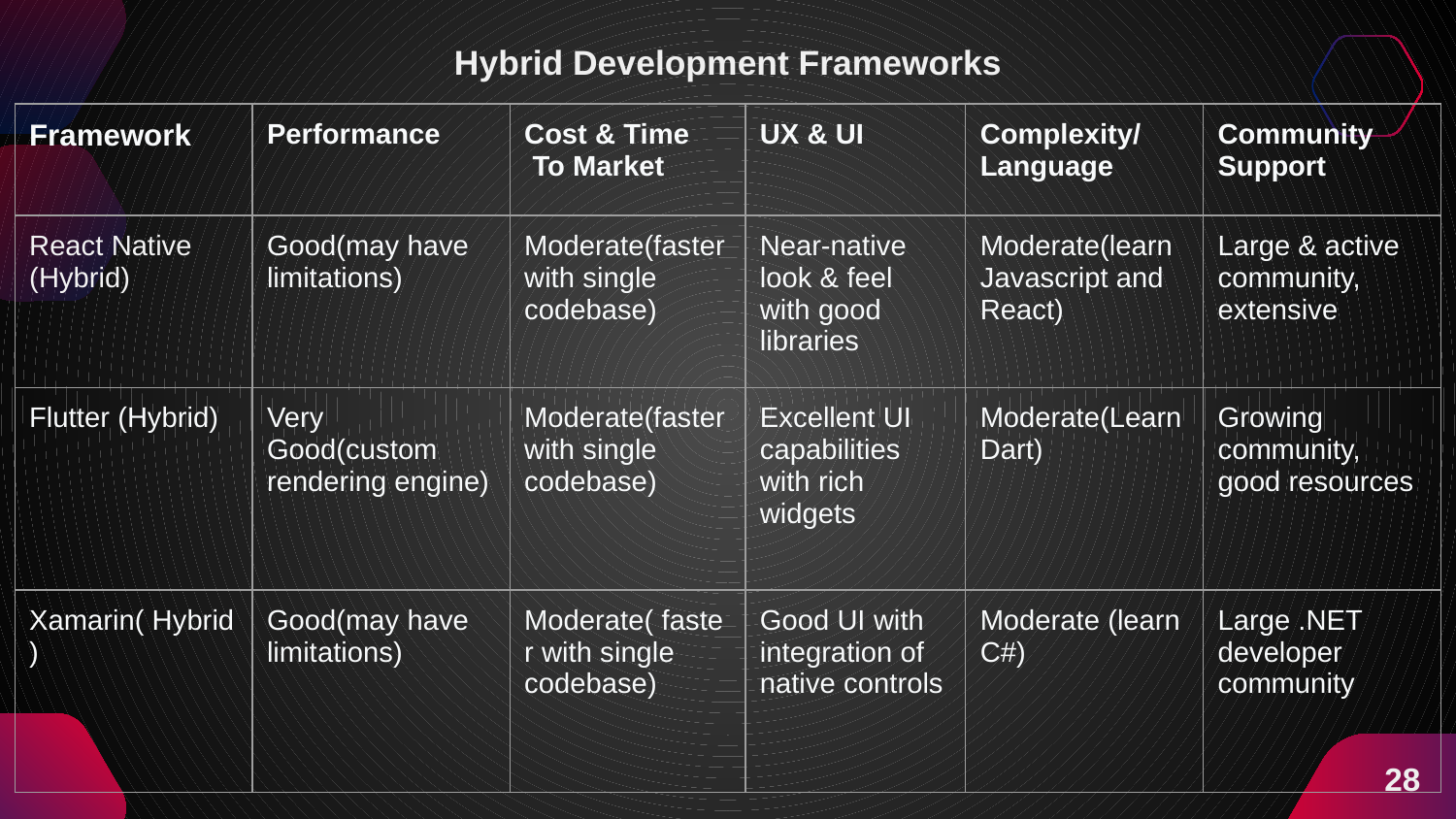

Hybrid Development Frameworks
| Framework | Performance | Cost & Time To Market | UX & UI | Complexity/ Language | Community Support |
| --- | --- | --- | --- | --- | --- |
| React Native (Hybrid) | Good(may have limitations) | Moderate(faster with single codebase) | Near-native look & feel with good libraries | Moderate(learn Javascript and React) | Large & active community, extensive |
| Flutter (Hybrid) | Very Good(custom rendering engine) | Moderate(faster with single codebase) | Excellent UI capabilities with rich widgets | Moderate(Learn Dart) | Growing community, good resources |
| Xamarin( Hybrid) | Good(may have limitations) | Moderate( faster with single codebase) | Good UI with integration of native controls | Moderate (learn C#) | Large .NET developer community |
28